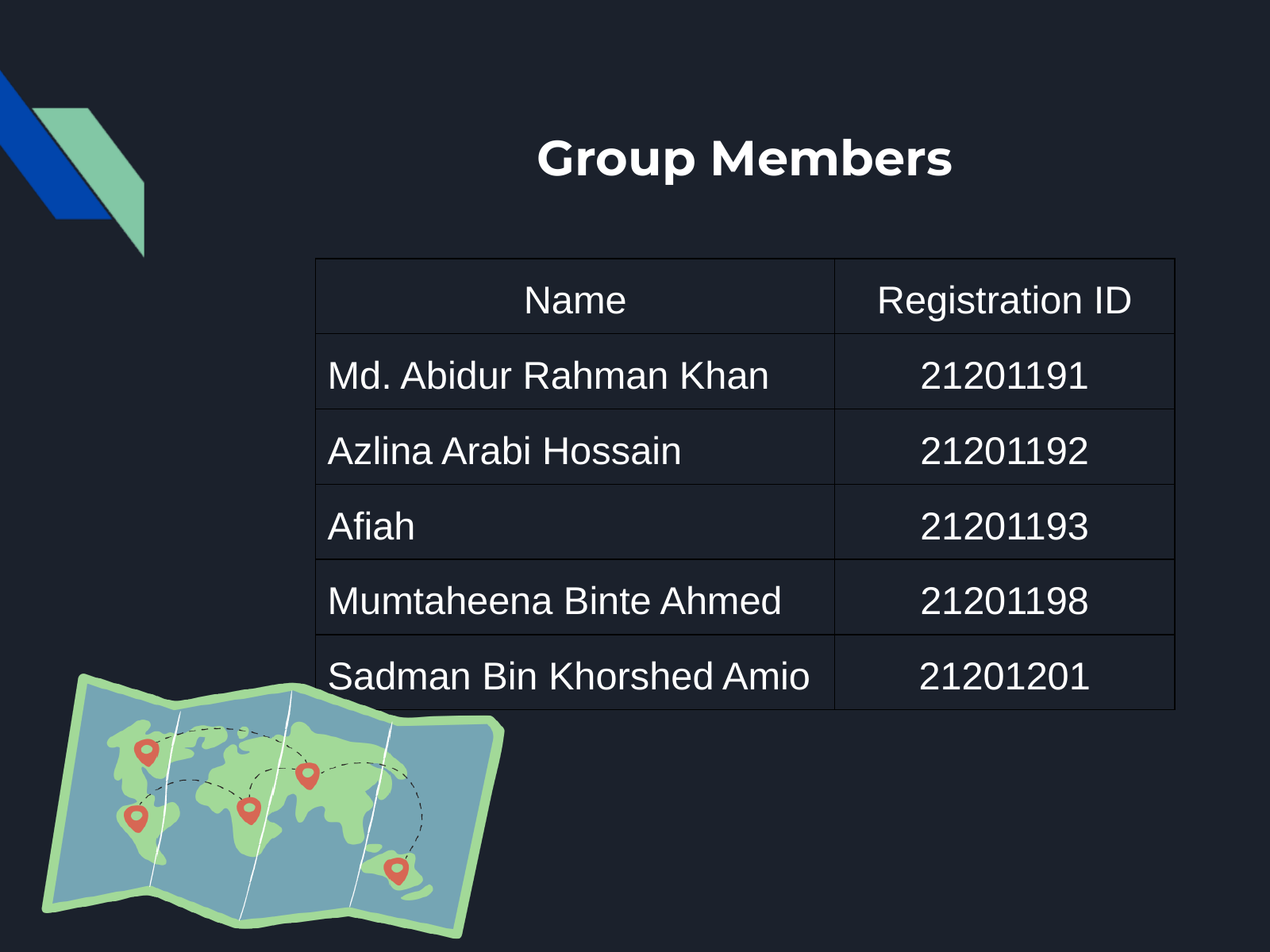

Group Members
| Name | Registration ID |
| --- | --- |
| Md. Abidur Rahman Khan | 21201191 |
| Azlina Arabi Hossain | 21201192 |
| Afiah | 21201193 |
| Mumtaheena Binte Ahmed | 21201198 |
| Sadman Bin Khorshed Amio | 21201201 |